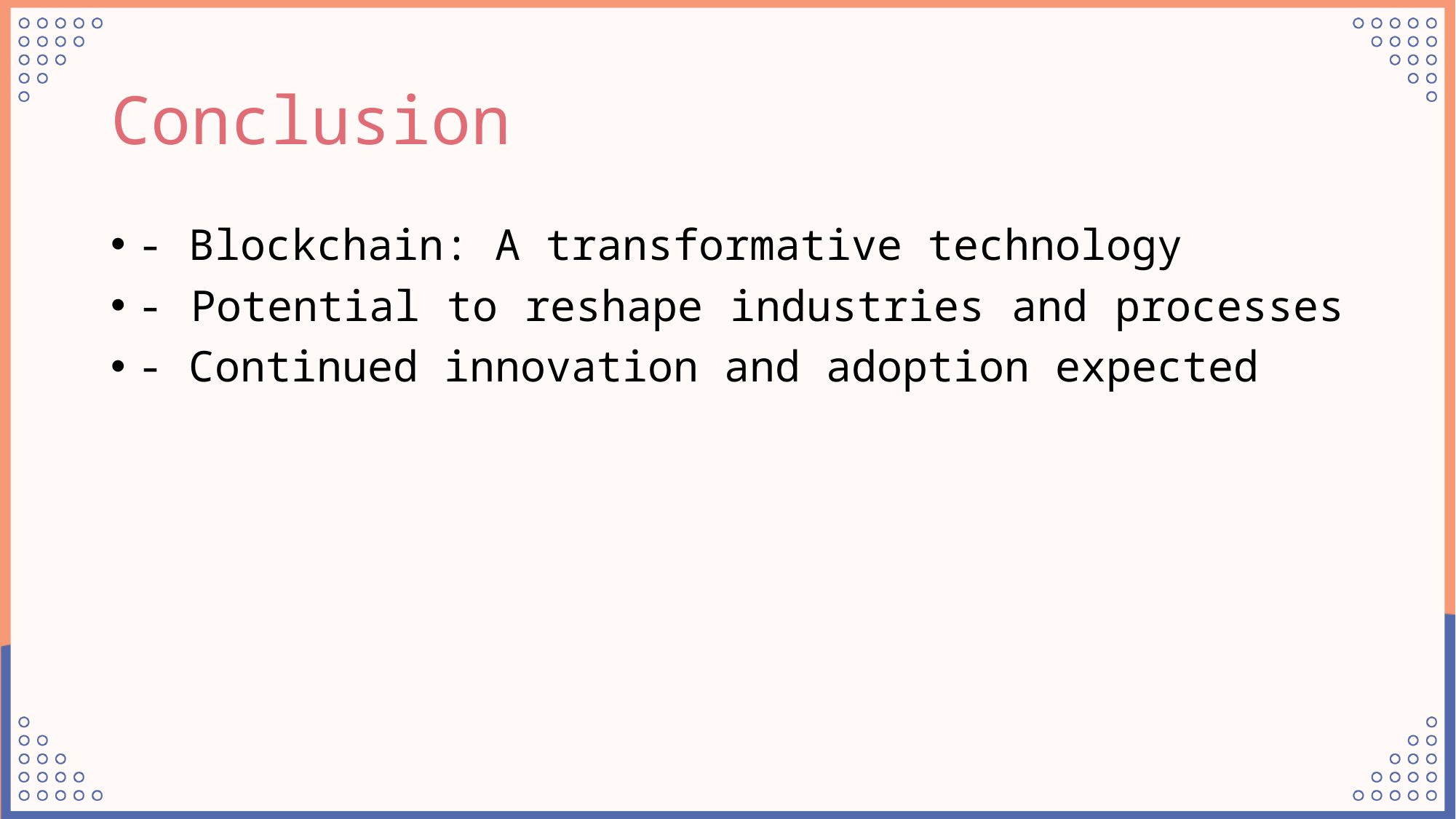

# Conclusion
- Blockchain: A transformative technology
- Potential to reshape industries and processes
- Continued innovation and adoption expected